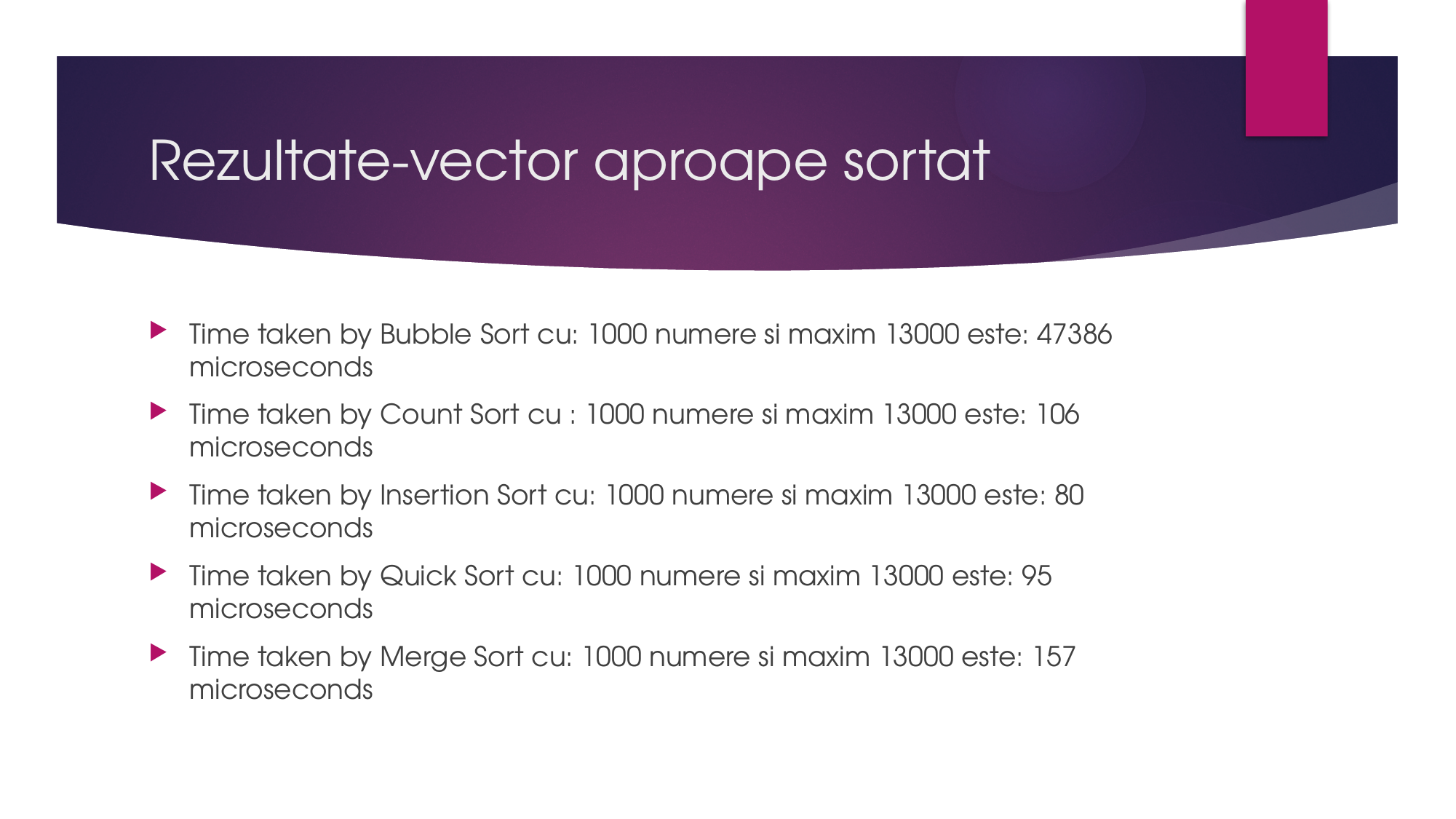

# Rezultate-vector aproape sortat
Time taken by Bubble Sort cu: 1000 numere si maxim 13000 este: 47386 microseconds
Time taken by Count Sort cu : 1000 numere si maxim 13000 este: 106 microseconds
Time taken by Insertion Sort cu: 1000 numere si maxim 13000 este: 80 microseconds
Time taken by Quick Sort cu: 1000 numere si maxim 13000 este: 95 microseconds
Time taken by Merge Sort cu: 1000 numere si maxim 13000 este: 157 microseconds